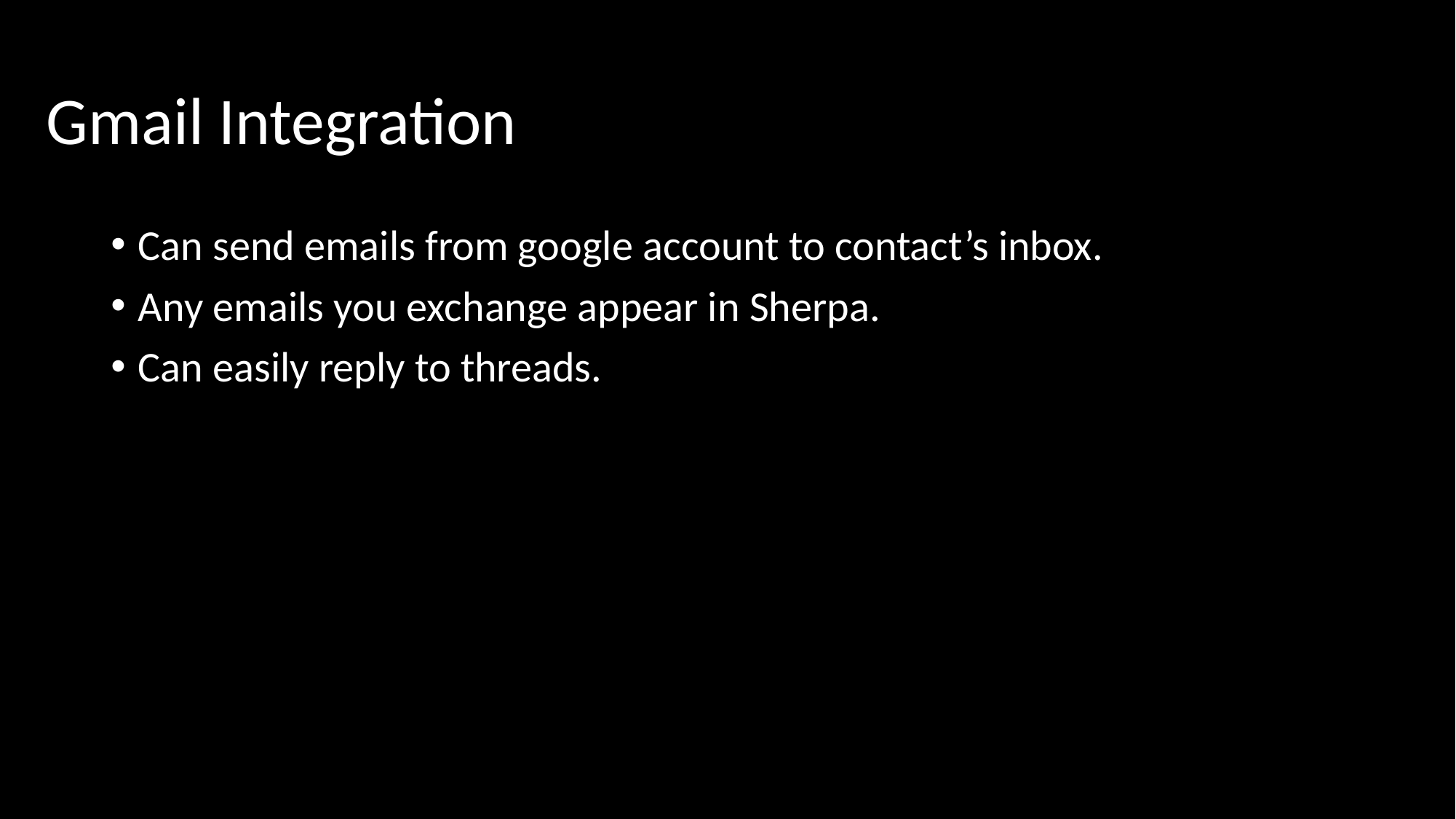

# Gmail Integration
Can send emails from google account to contact’s inbox.
Any emails you exchange appear in Sherpa.
Can easily reply to threads.